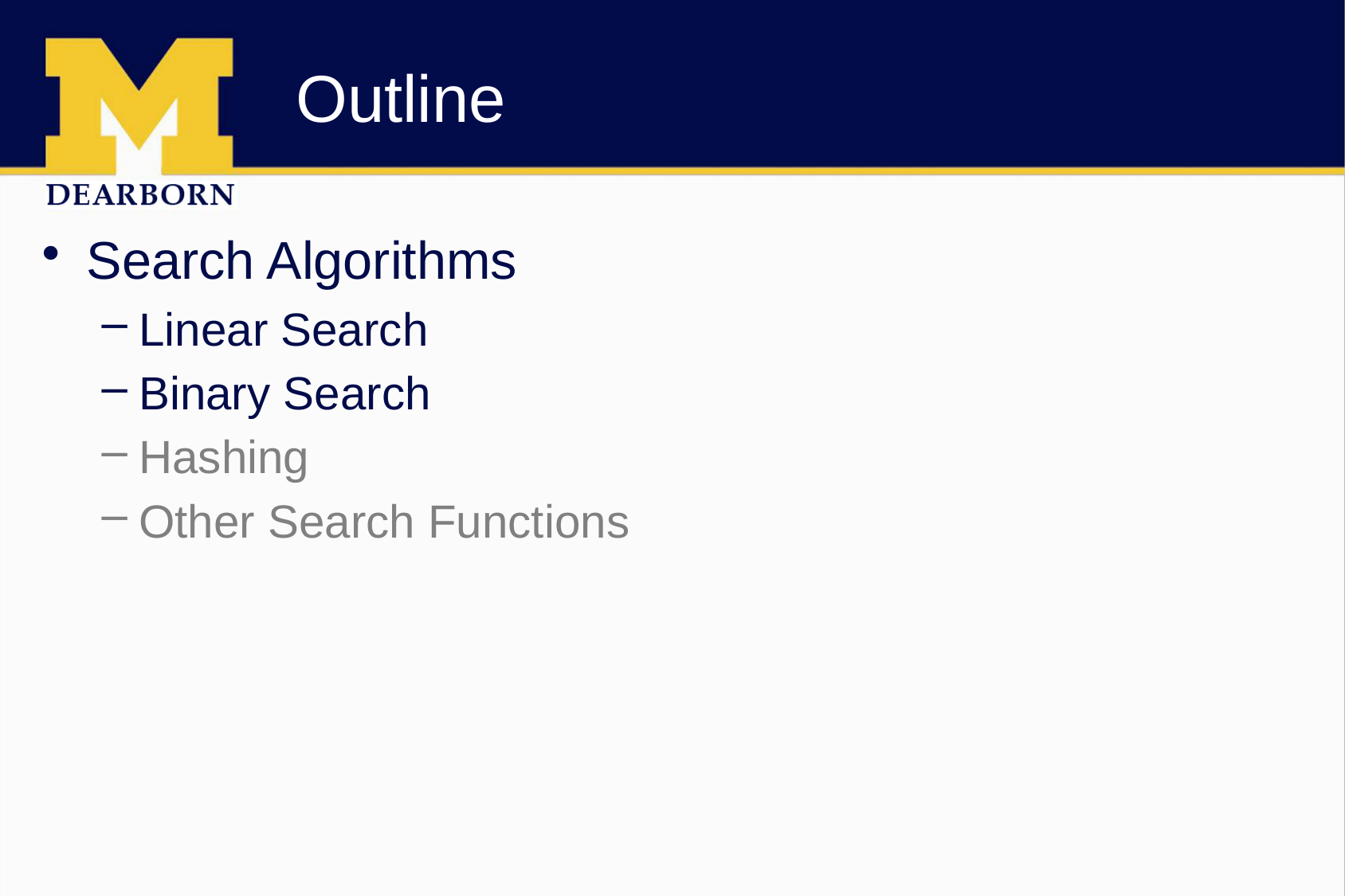

# Outline
Search Algorithms
Linear Search
Binary Search
Hashing
Other Search Functions